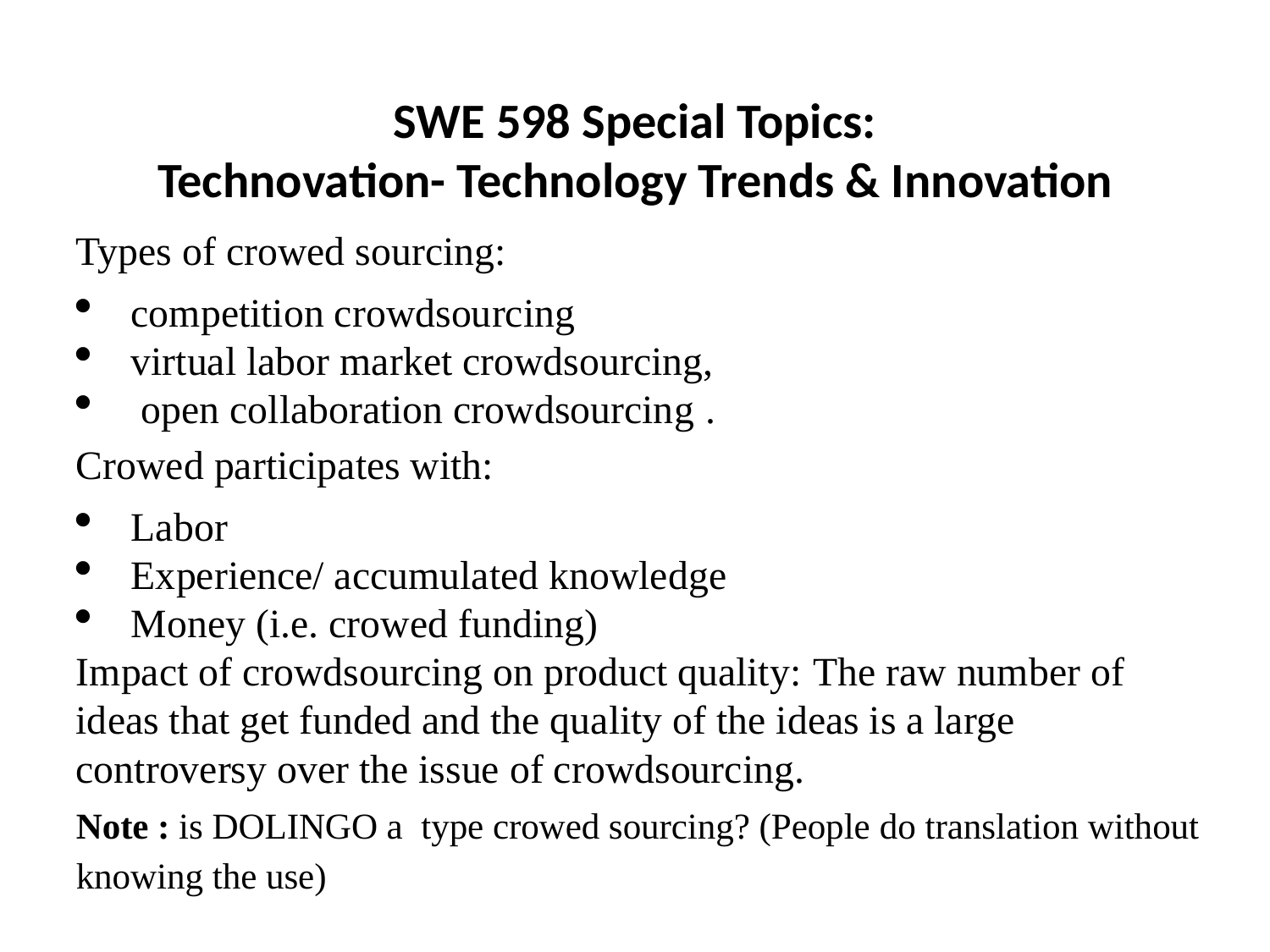

SWE 598 Special Topics:
Technovation- Technology Trends & Innovation
Types of crowed sourcing:
competition crowdsourcing
virtual labor market crowdsourcing,
 open collaboration crowdsourcing .
Crowed participates with:
Labor
Experience/ accumulated knowledge
Money (i.e. crowed funding)
Impact of crowdsourcing on product quality: The raw number of ideas that get funded and the quality of the ideas is a large controversy over the issue of crowdsourcing.
Note : is DOLINGO a  type crowed sourcing? (People do translation without knowing the use)